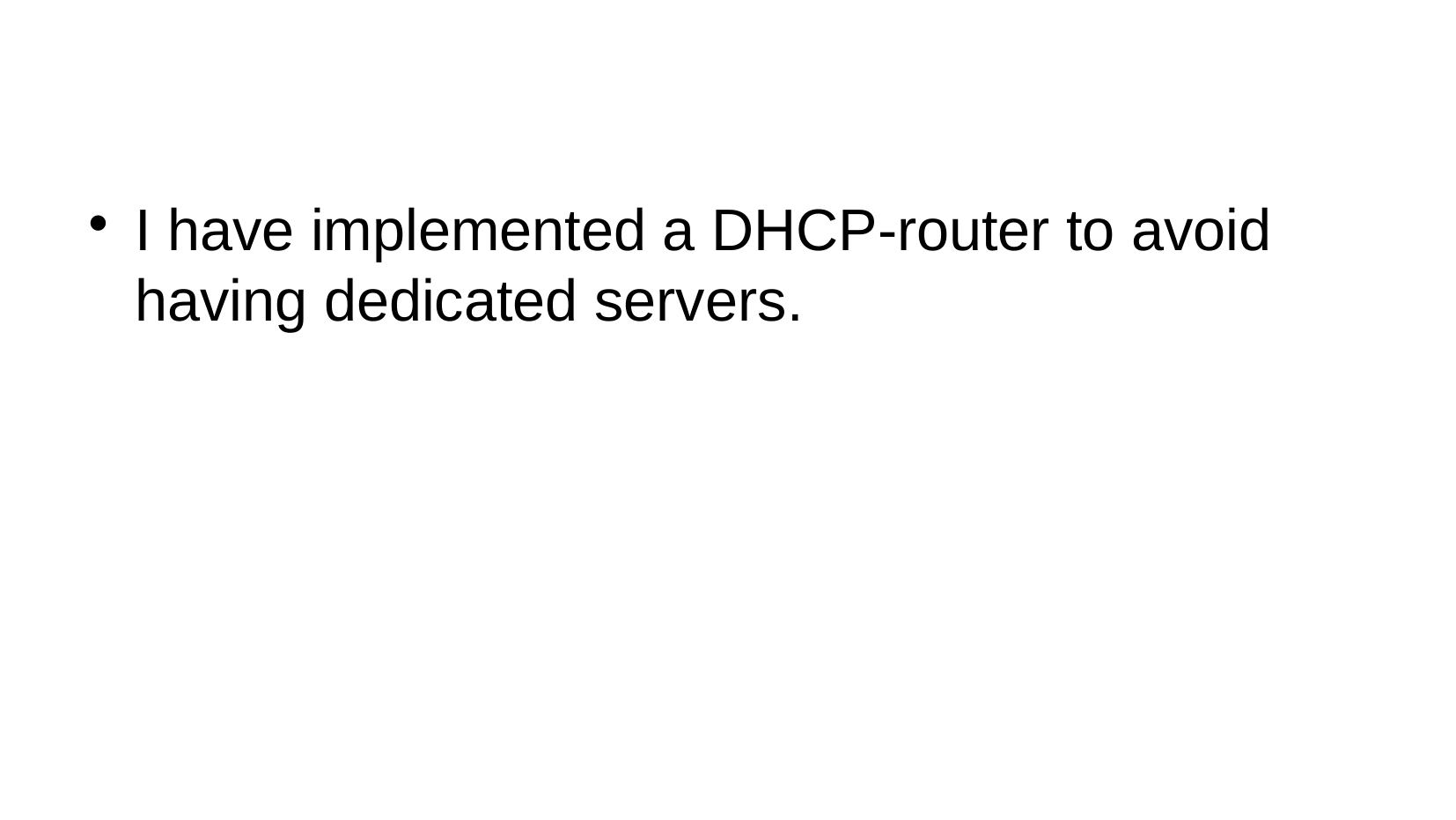

#
I have implemented a DHCP-router to avoid having dedicated servers.